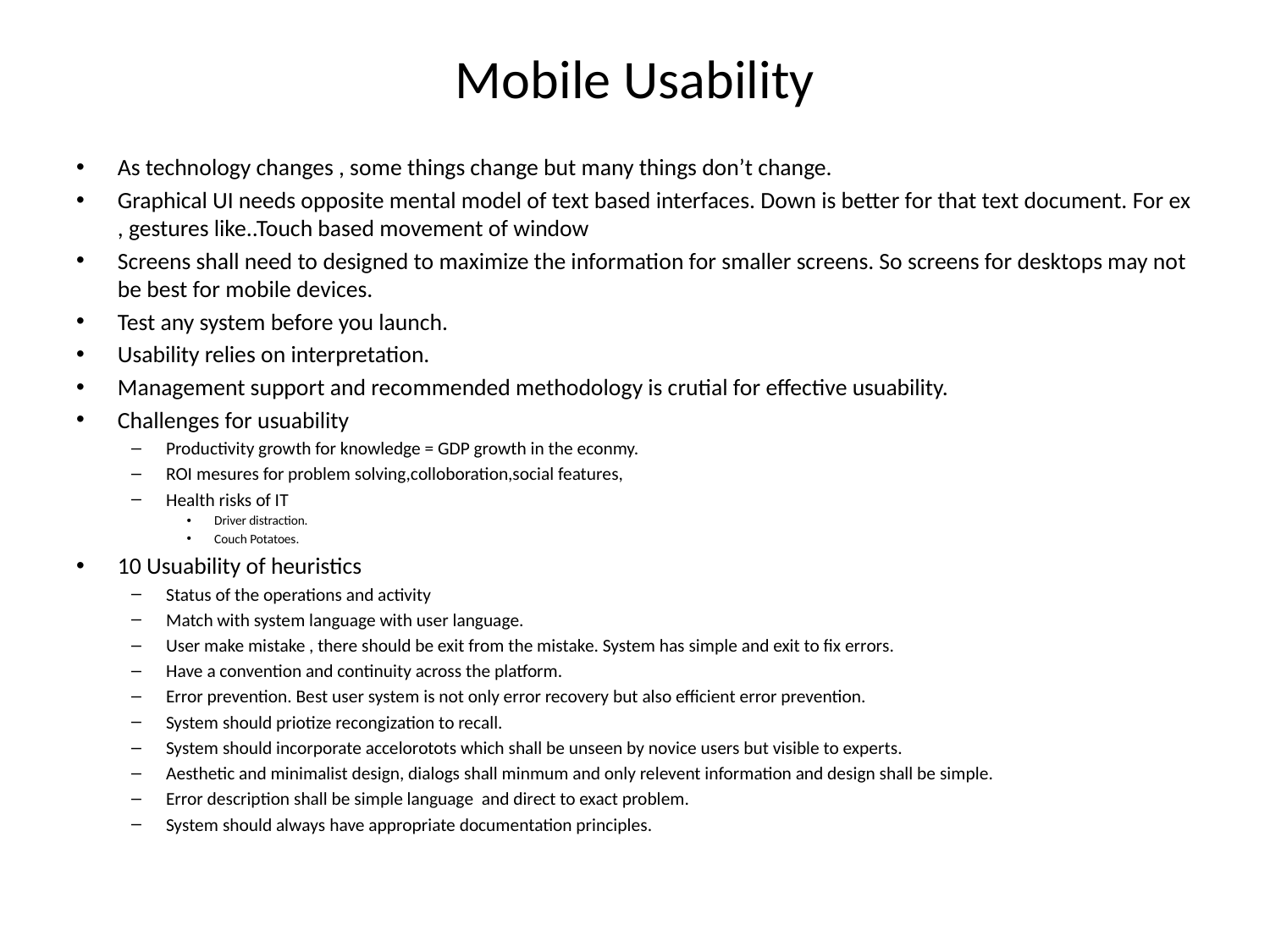

# Mobile Usability
As technology changes , some things change but many things don’t change.
Graphical UI needs opposite mental model of text based interfaces. Down is better for that text document. For ex , gestures like..Touch based movement of window
Screens shall need to designed to maximize the information for smaller screens. So screens for desktops may not be best for mobile devices.
Test any system before you launch.
Usability relies on interpretation.
Management support and recommended methodology is crutial for effective usuability.
Challenges for usuability
Productivity growth for knowledge = GDP growth in the econmy.
ROI mesures for problem solving,colloboration,social features,
Health risks of IT
Driver distraction.
Couch Potatoes.
10 Usuability of heuristics
Status of the operations and activity
Match with system language with user language.
User make mistake , there should be exit from the mistake. System has simple and exit to fix errors.
Have a convention and continuity across the platform.
Error prevention. Best user system is not only error recovery but also efficient error prevention.
System should priotize recongization to recall.
System should incorporate accelorotots which shall be unseen by novice users but visible to experts.
Aesthetic and minimalist design, dialogs shall minmum and only relevent information and design shall be simple.
Error description shall be simple language  and direct to exact problem.
System should always have appropriate documentation principles.